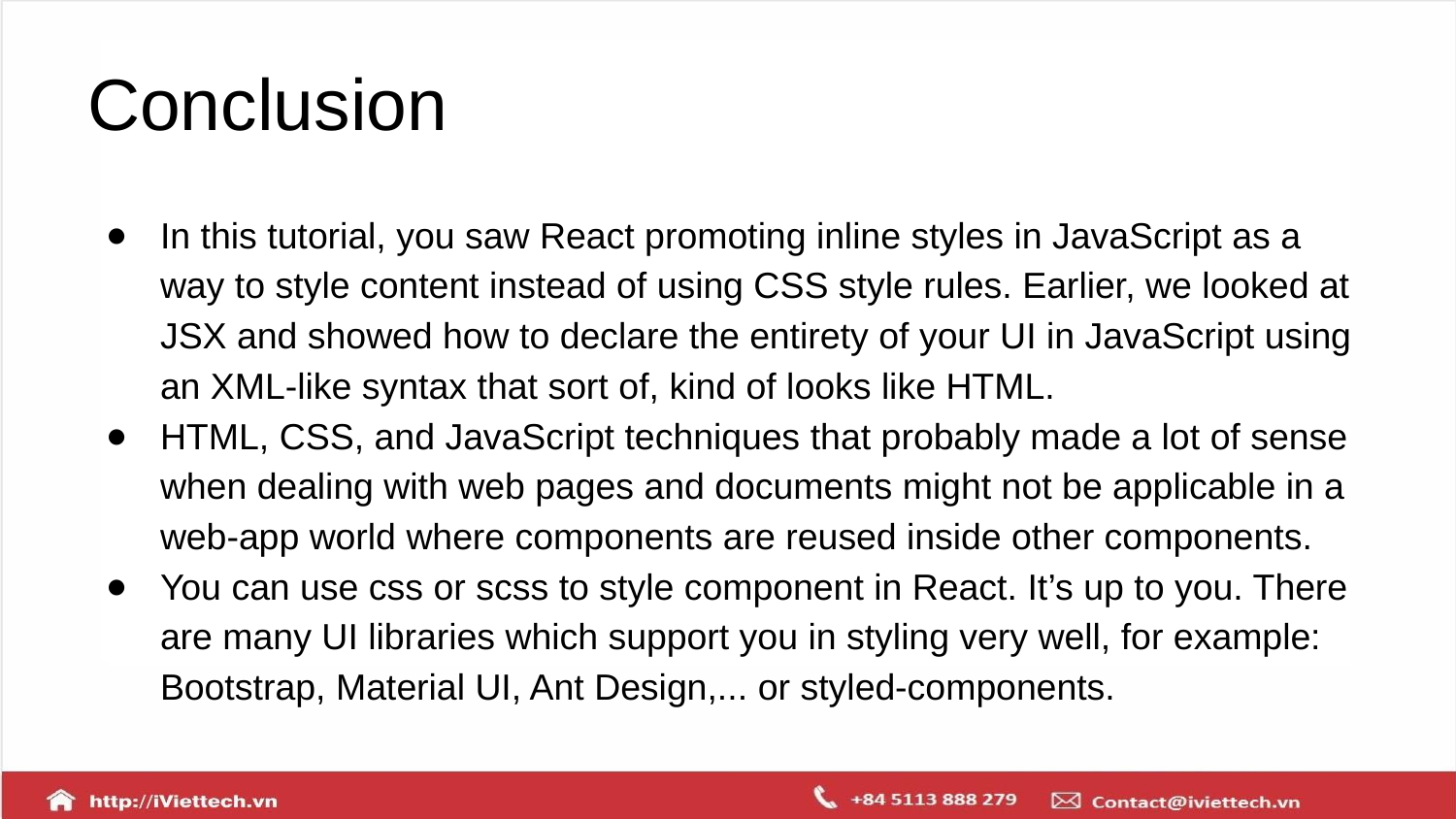

# Conclusion
In this tutorial, you saw React promoting inline styles in JavaScript as a way to style content instead of using CSS style rules. Earlier, we looked at JSX and showed how to declare the entirety of your UI in JavaScript using an XML-like syntax that sort of, kind of looks like HTML.
HTML, CSS, and JavaScript techniques that probably made a lot of sense when dealing with web pages and documents might not be applicable in a web-app world where components are reused inside other components.
You can use css or scss to style component in React. It’s up to you. There are many UI libraries which support you in styling very well, for example: Bootstrap, Material UI, Ant Design,... or styled-components.